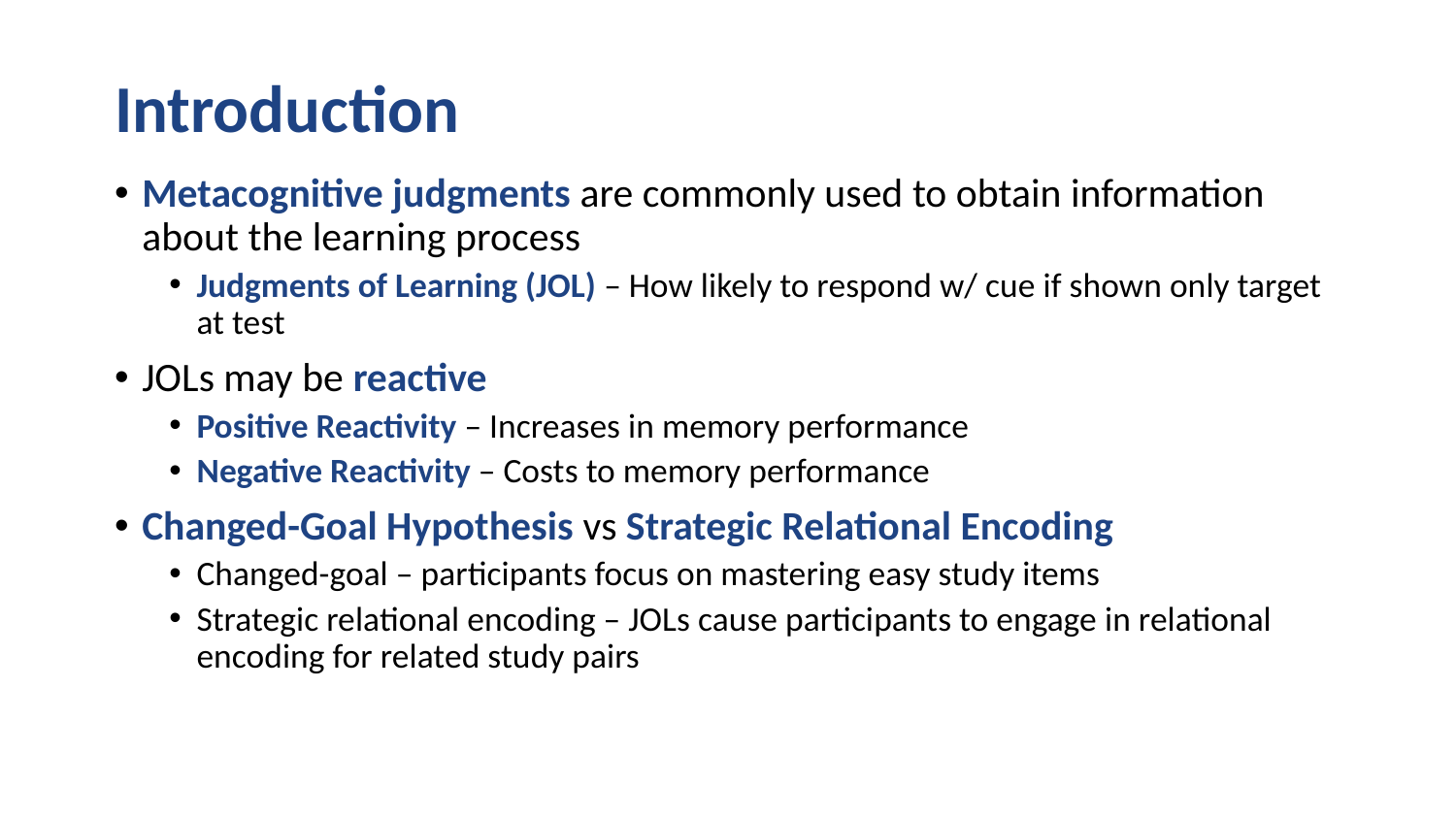

# Introduction
Metacognitive judgments are commonly used to obtain information about the learning process
Judgments of Learning (JOL) – How likely to respond w/ cue if shown only target at test
JOLs may be reactive
Positive Reactivity – Increases in memory performance
Negative Reactivity – Costs to memory performance
Changed-Goal Hypothesis vs Strategic Relational Encoding
Changed-goal – participants focus on mastering easy study items
Strategic relational encoding – JOLs cause participants to engage in relational encoding for related study pairs